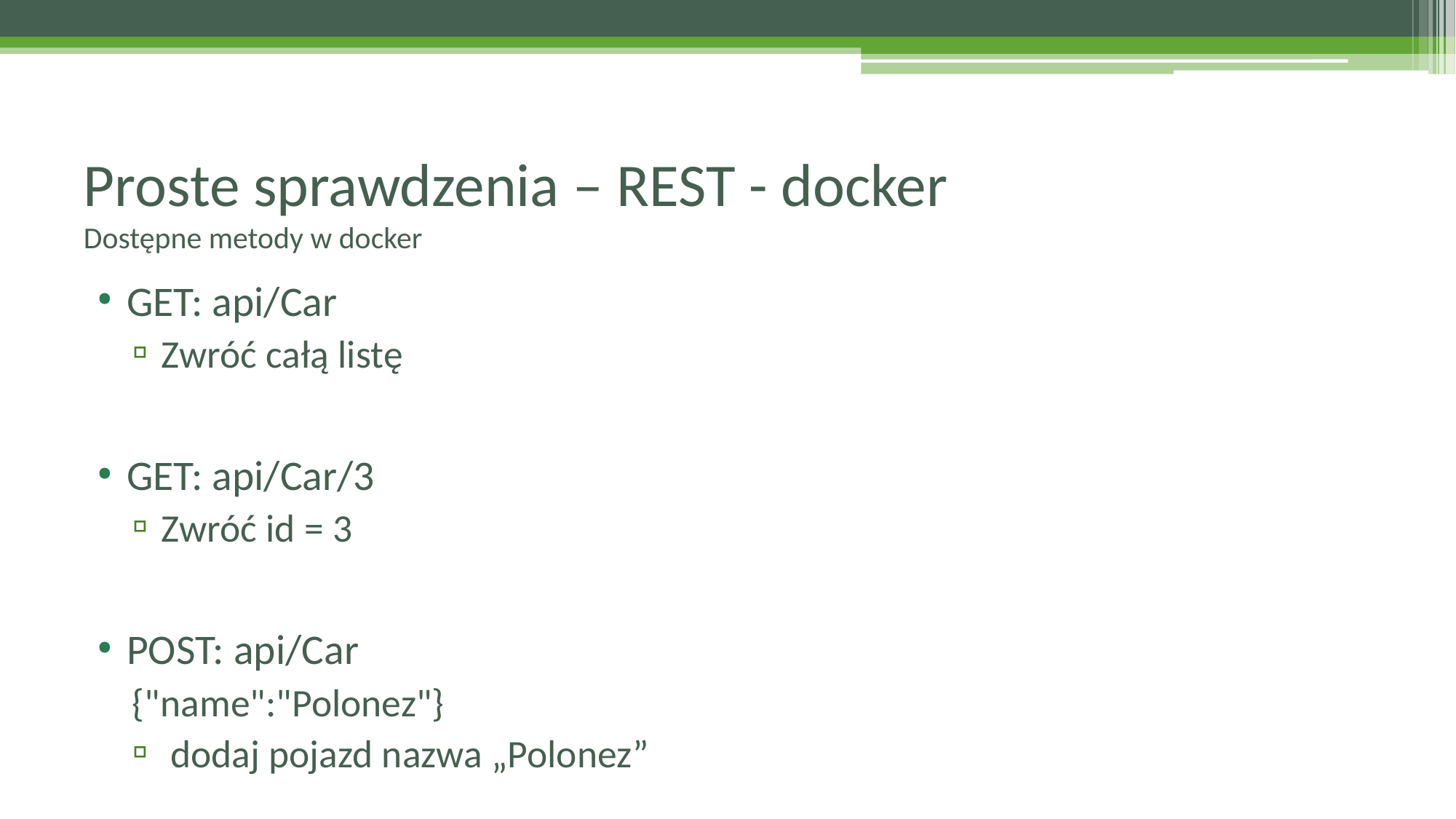

# Proste sprawdzenia – REST - docker Dostępne metody w docker
GET: api/Car
Zwróć całą listę

GET: api/Car/3
Zwróć id = 3

POST: api/Car
	{"name":"Polonez"}
 dodaj pojazd nazwa „Polonez”